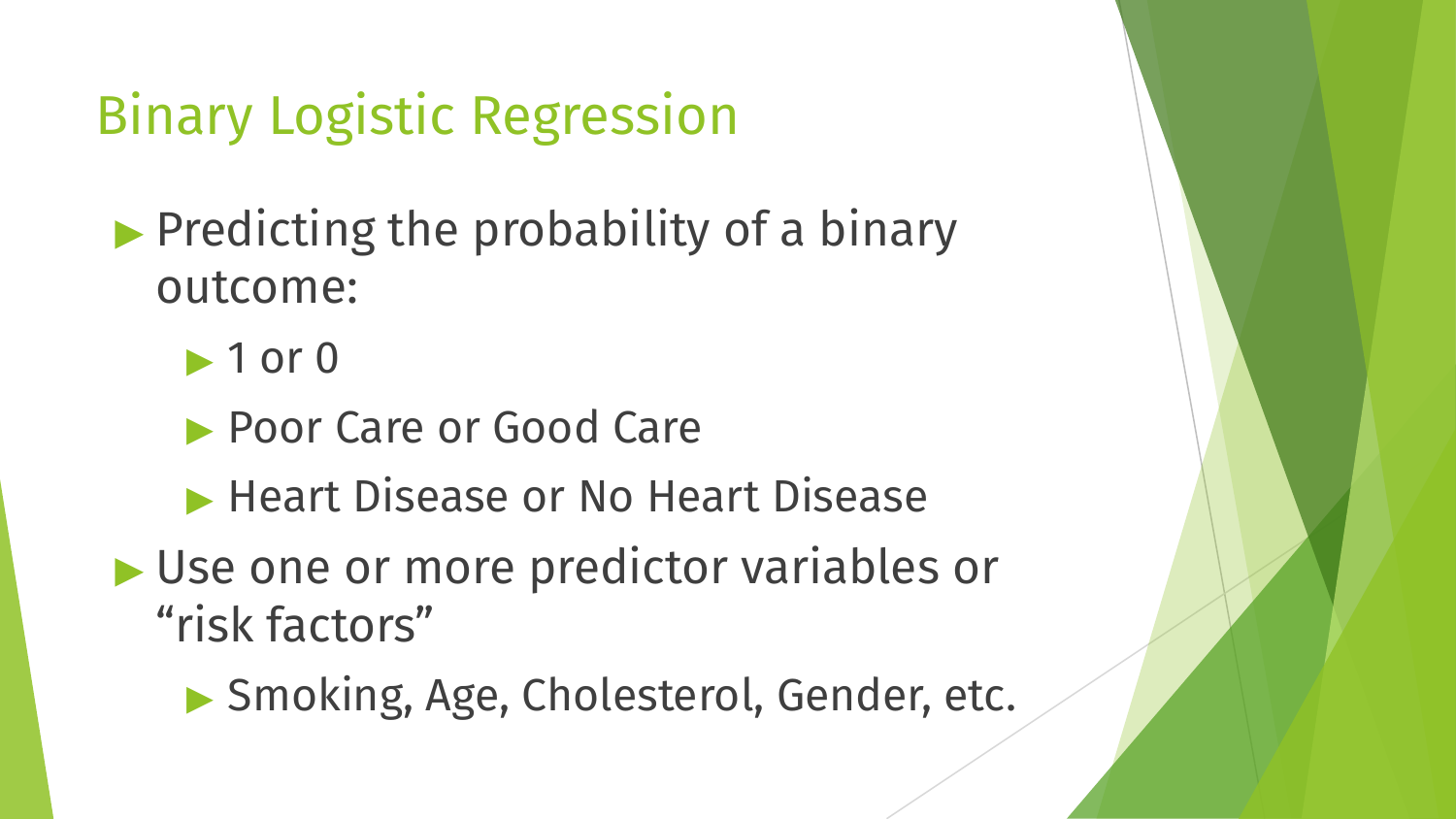

# Binary Logistic Regression
Predicting the probability of a binary outcome:
1 or 0
Poor Care or Good Care
Heart Disease or No Heart Disease
Use one or more predictor variables or “risk factors”
Smoking, Age, Cholesterol, Gender, etc.